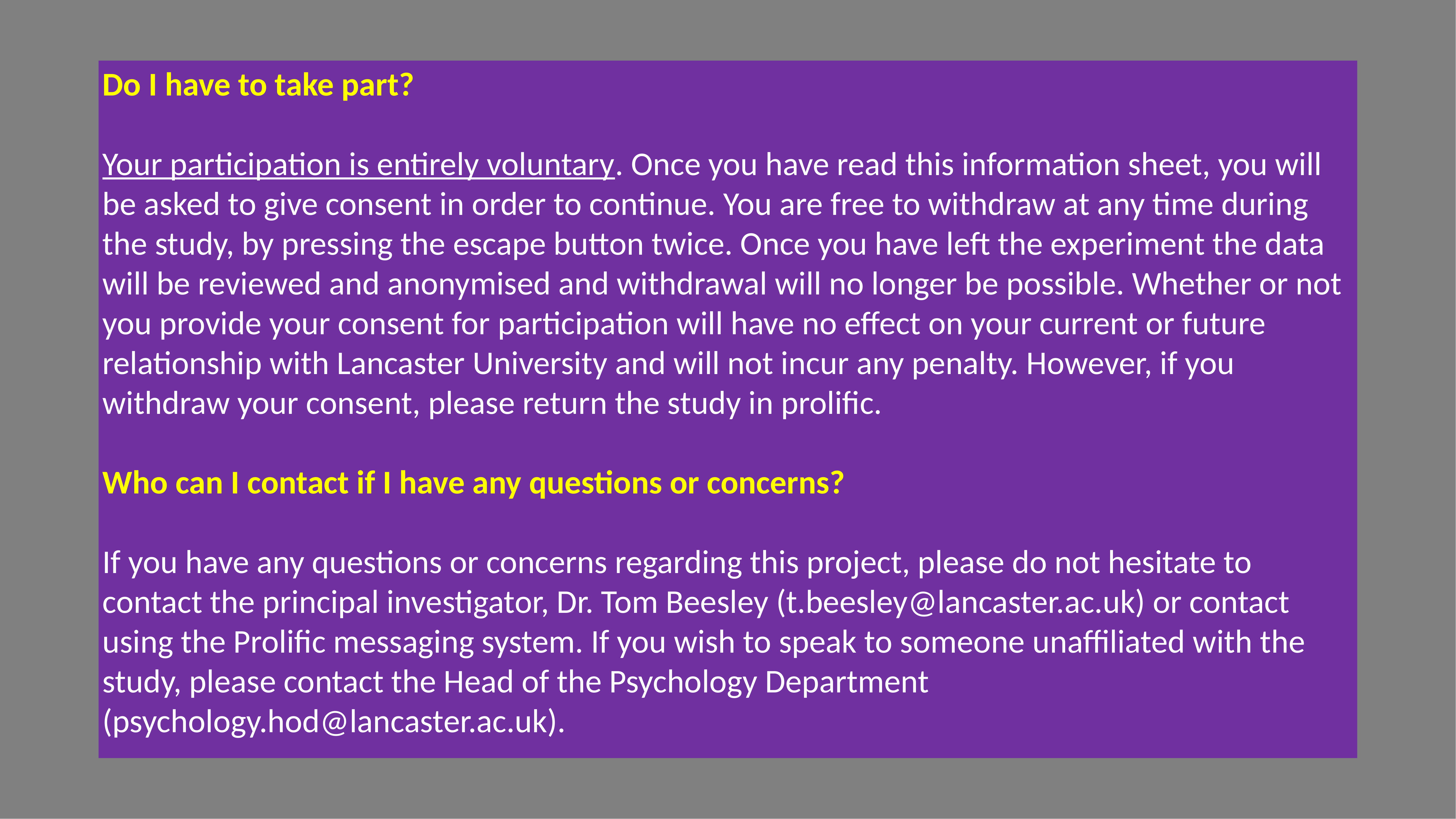

Do I have to take part?

Your participation is entirely voluntary. Once you have read this information sheet, you will be asked to give consent in order to continue. You are free to withdraw at any time during the study, by pressing the escape button twice. Once you have left the experiment the data will be reviewed and anonymised and withdrawal will no longer be possible. Whether or not you provide your consent for participation will have no effect on your current or future relationship with Lancaster University and will not incur any penalty. However, if you withdraw your consent, please return the study in prolific.

Who can I contact if I have any questions or concerns?

If you have any questions or concerns regarding this project, please do not hesitate to contact the principal investigator, Dr. Tom Beesley (t.beesley@lancaster.ac.uk) or contact using the Prolific messaging system. If you wish to speak to someone unaffiliated with the study, please contact the Head of the Psychology Department (psychology.hod@lancaster.ac.uk).